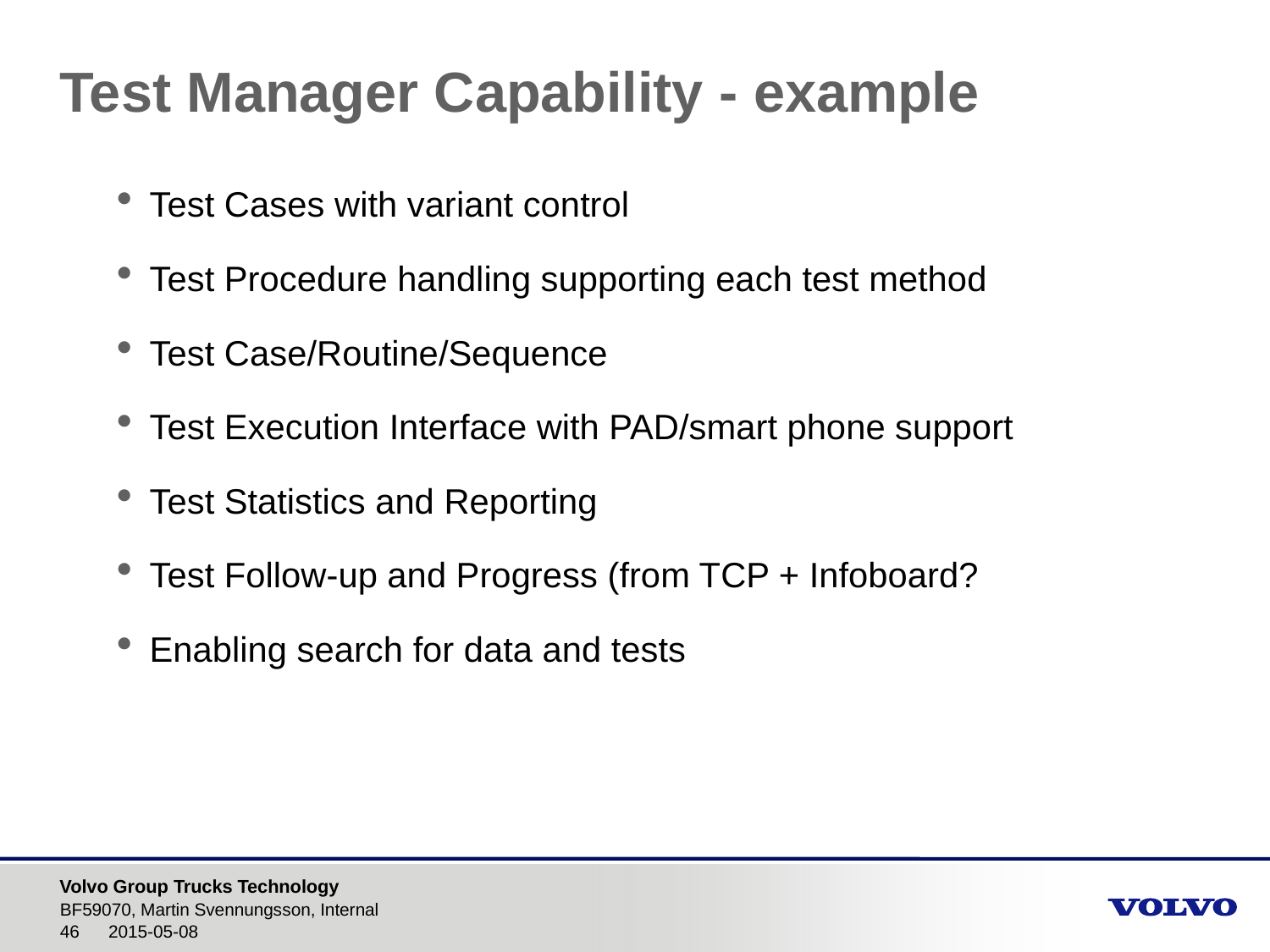

# Test Manager Capability - example
Test Cases with variant control
Test Procedure handling supporting each test method
Test Case/Routine/Sequence
Test Execution Interface with PAD/smart phone support
Test Statistics and Reporting
Test Follow-up and Progress (from TCP + Infoboard?
Enabling search for data and tests

BF59070, Martin Svennungsson, Internal
2015-05-08
46